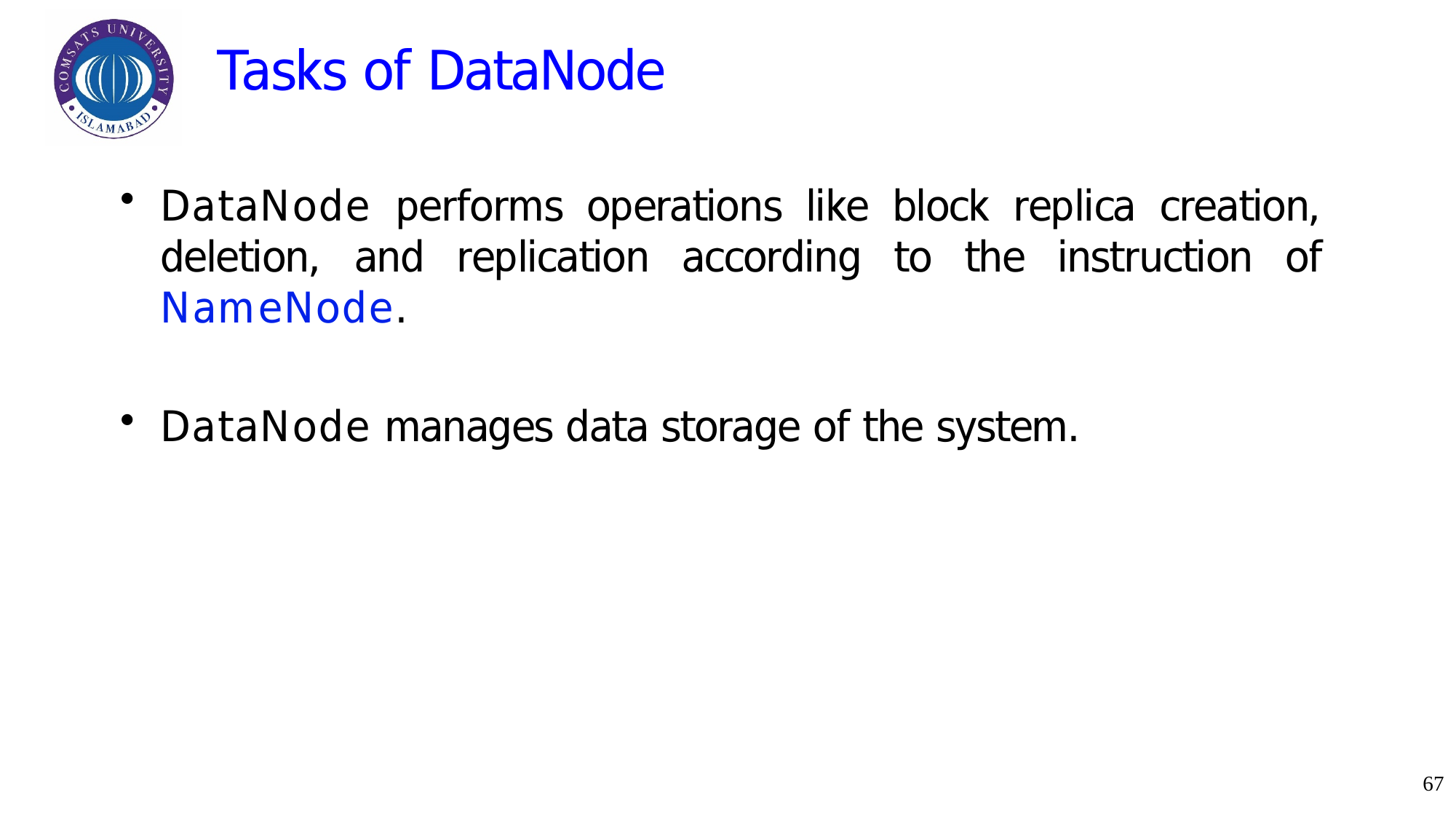

# Tasks of DataNode
DataNode performs operations like block replica creation, deletion, and replication according to the instruction of NameNode.

DataNode manages data storage of the system.

67